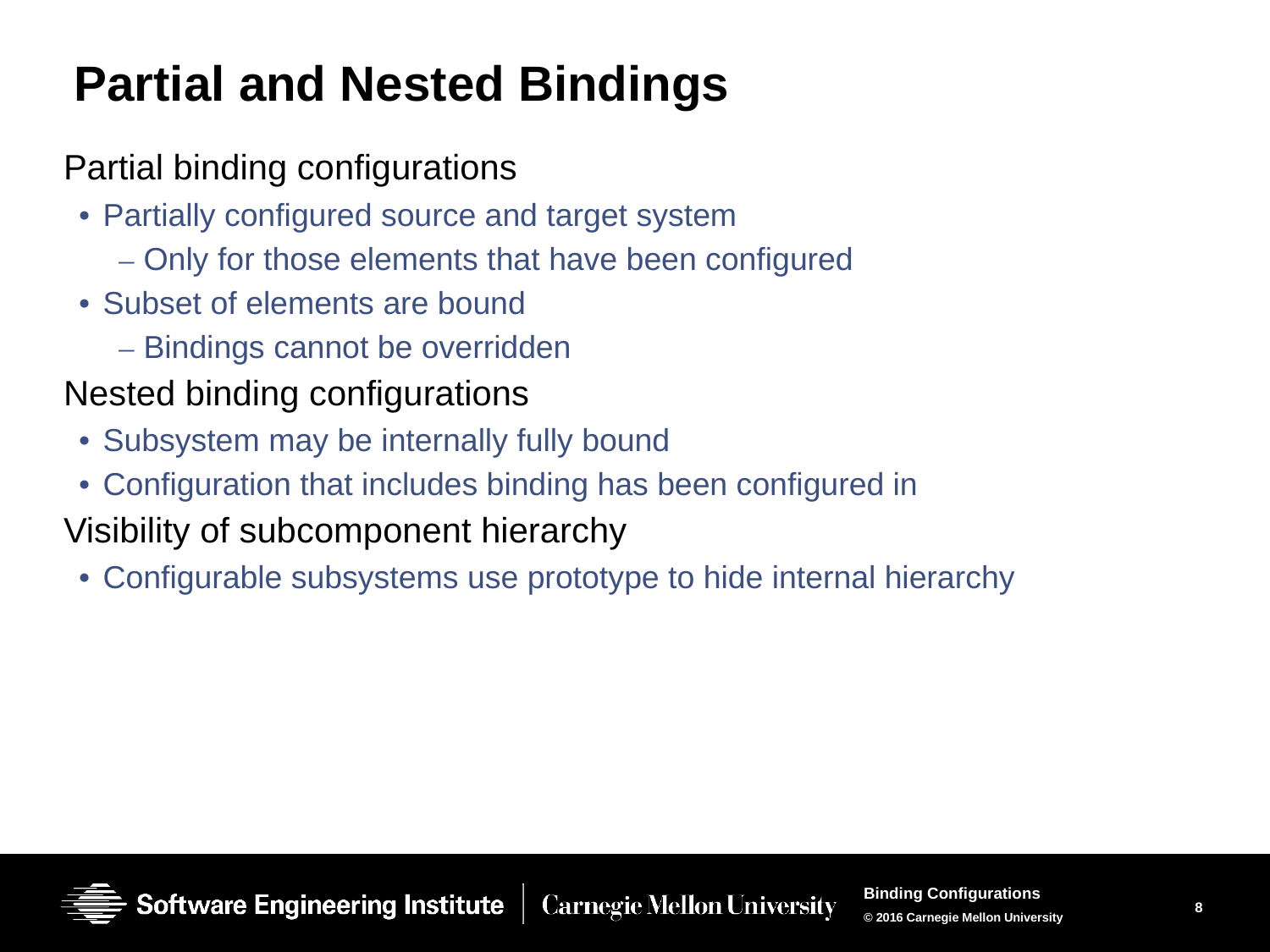

# Partial and Nested Bindings
Partial binding configurations
Partially configured source and target system
Only for those elements that have been configured
Subset of elements are bound
Bindings cannot be overridden
Nested binding configurations
Subsystem may be internally fully bound
Configuration that includes binding has been configured in
Visibility of subcomponent hierarchy
Configurable subsystems use prototype to hide internal hierarchy